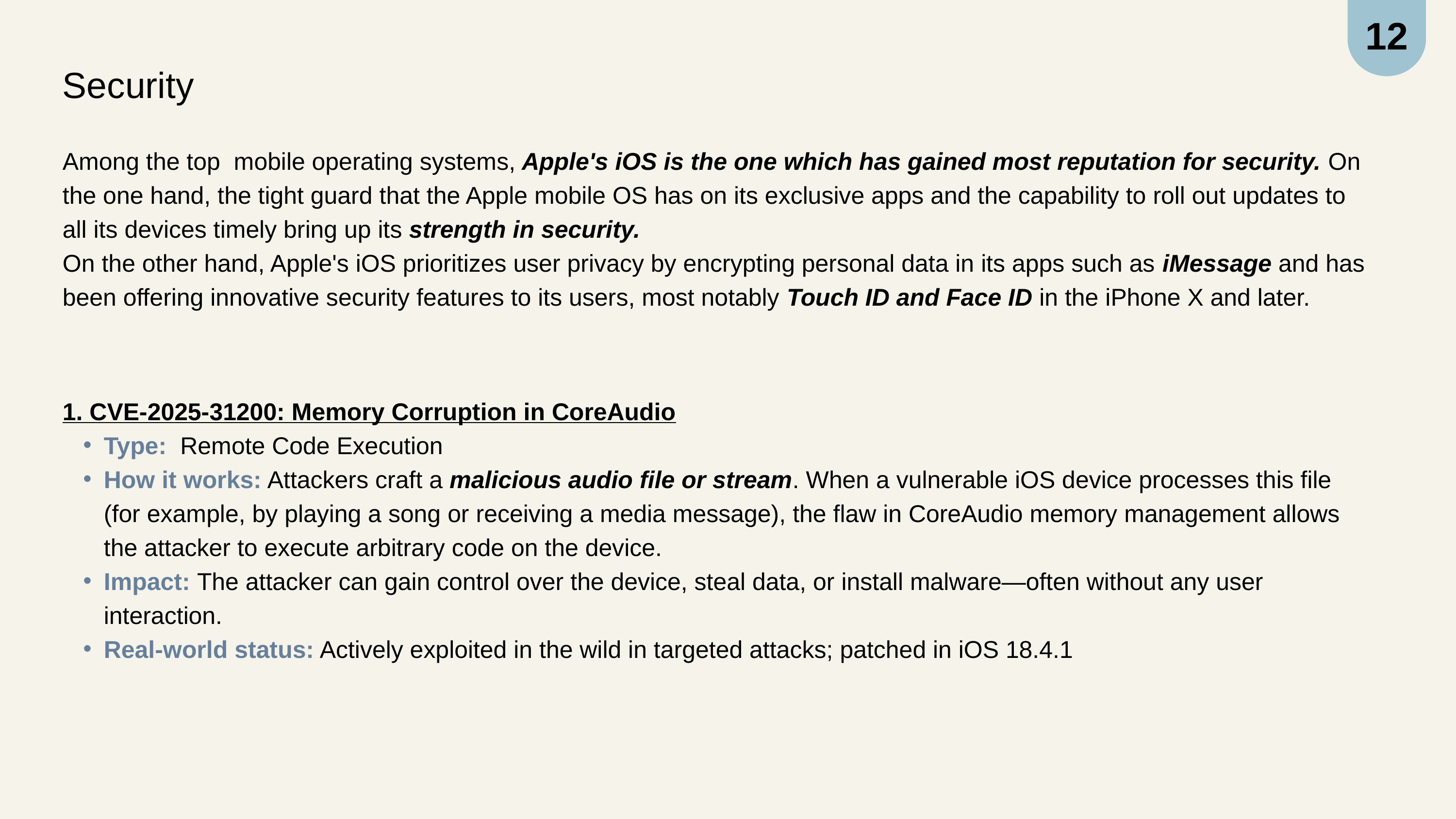

12
Security
Among the top  mobile operating systems, Apple's iOS is the one which has gained most reputation for security. On the one hand, the tight guard that the Apple mobile OS has on its exclusive apps and the capability to roll out updates to all its devices timely bring up its strength in security.
On the other hand, Apple's iOS prioritizes user privacy by encrypting personal data in its apps such as iMessage and has been offering innovative security features to its users, most notably Touch ID and Face ID in the iPhone X and later.
1. CVE-2025-31200: Memory Corruption in CoreAudio
Type:  Remote Code Execution
How it works: Attackers craft a malicious audio file or stream. When a vulnerable iOS device processes this file (for example, by playing a song or receiving a media message), the flaw in CoreAudio memory management allows the attacker to execute arbitrary code on the device.
Impact: The attacker can gain control over the device, steal data, or install malware—often without any user interaction.
Real-world status: Actively exploited in the wild in targeted attacks; patched in iOS 18.4.1